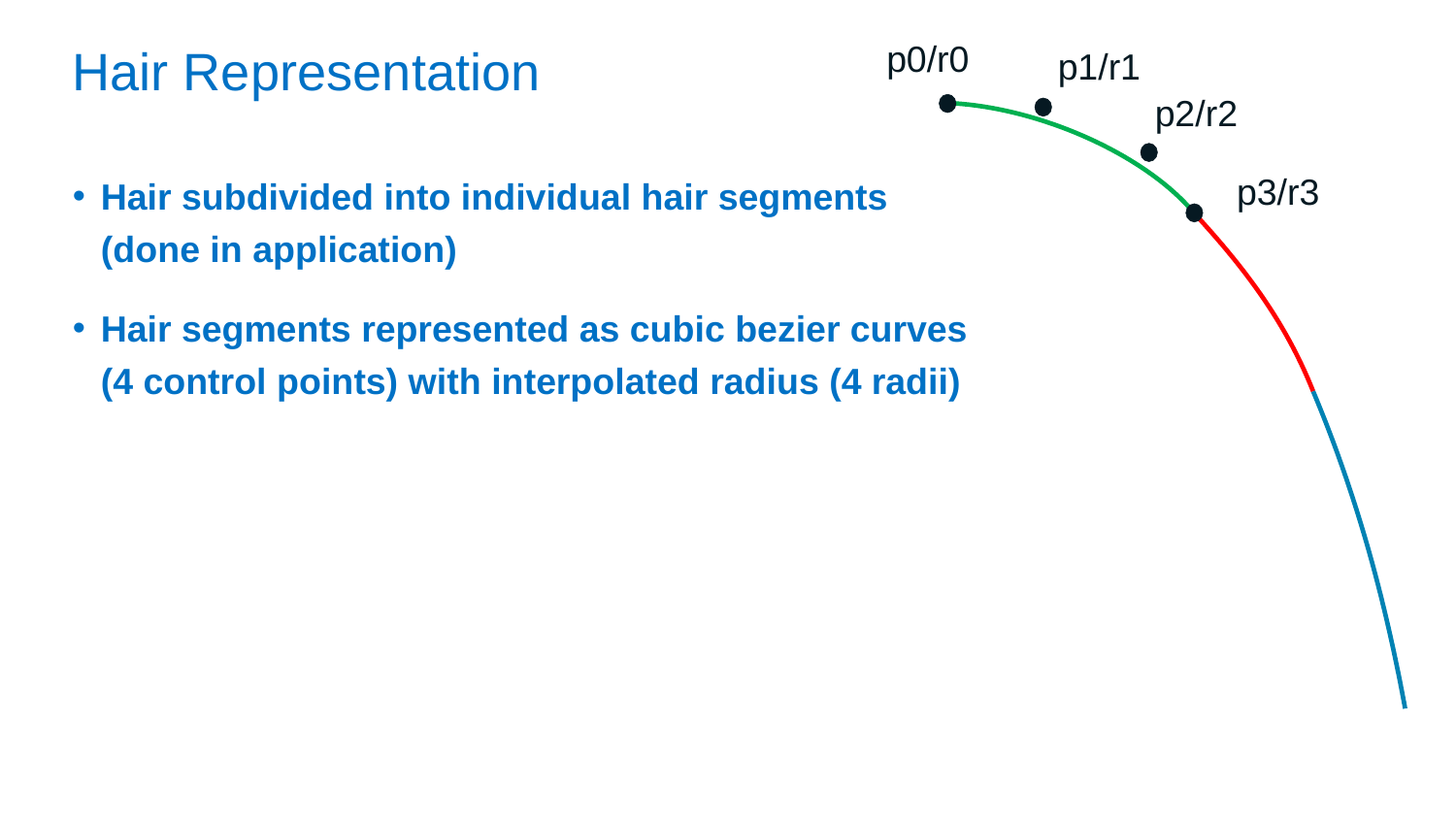

p0/r0
p1/r1
# Hair Representation
p2/r2

p3/r3
Hair subdivided into individual hair segments
(done in application)
Hair segments represented as cubic bezier curves (4 control points) with interpolated radius (4 radii)